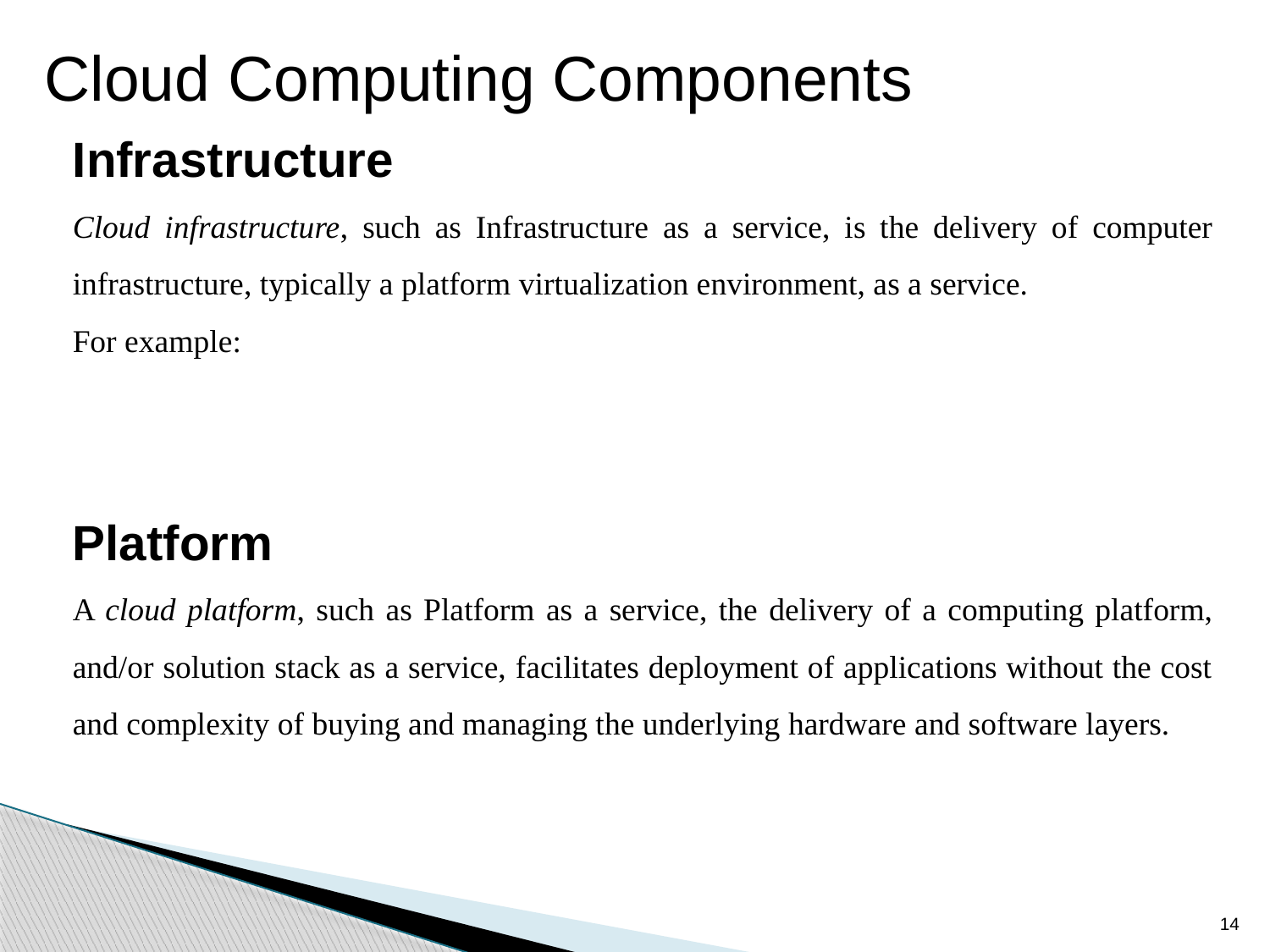

Cloud Computing Components
Infrastructure
Cloud infrastructure, such as Infrastructure as a service, is the delivery of computer infrastructure, typically a platform virtualization environment, as a service.
For example:

Platform
A cloud platform, such as Platform as a service, the delivery of a computing platform, and/or solution stack as a service, facilitates deployment of applications without the cost and complexity of buying and managing the underlying hardware and software layers.
14